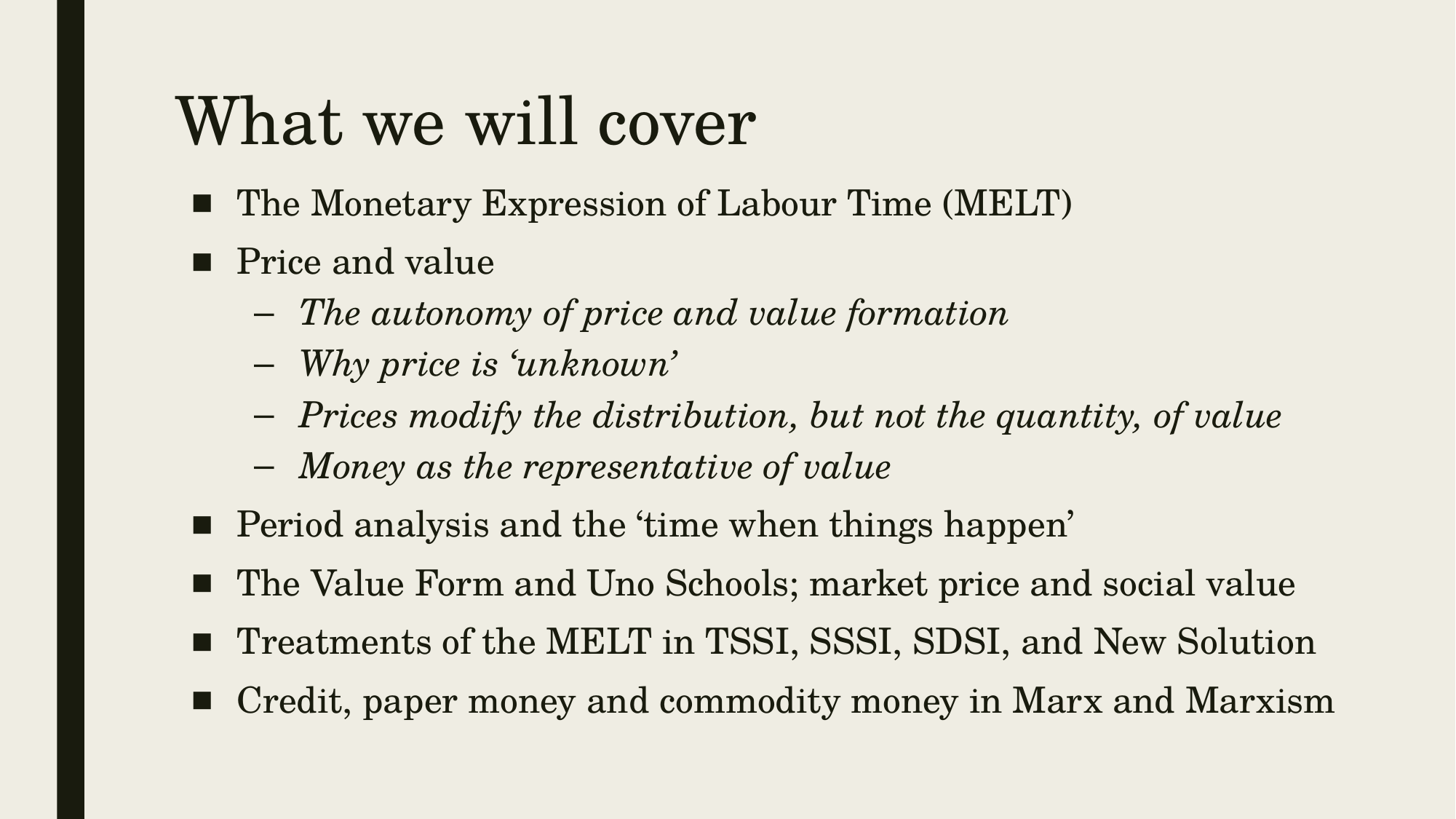

# What we will cover
The Monetary Expression of Labour Time (MELT)
Price and value
The autonomy of price and value formation
Why price is ‘unknown’
Prices modify the distribution, but not the quantity, of value
Money as the representative of value
Period analysis and the ‘time when things happen’
The Value Form and Uno Schools; market price and social value
Treatments of the MELT in TSSI, SSSI, SDSI, and New Solution
Credit, paper money and commodity money in Marx and Marxism